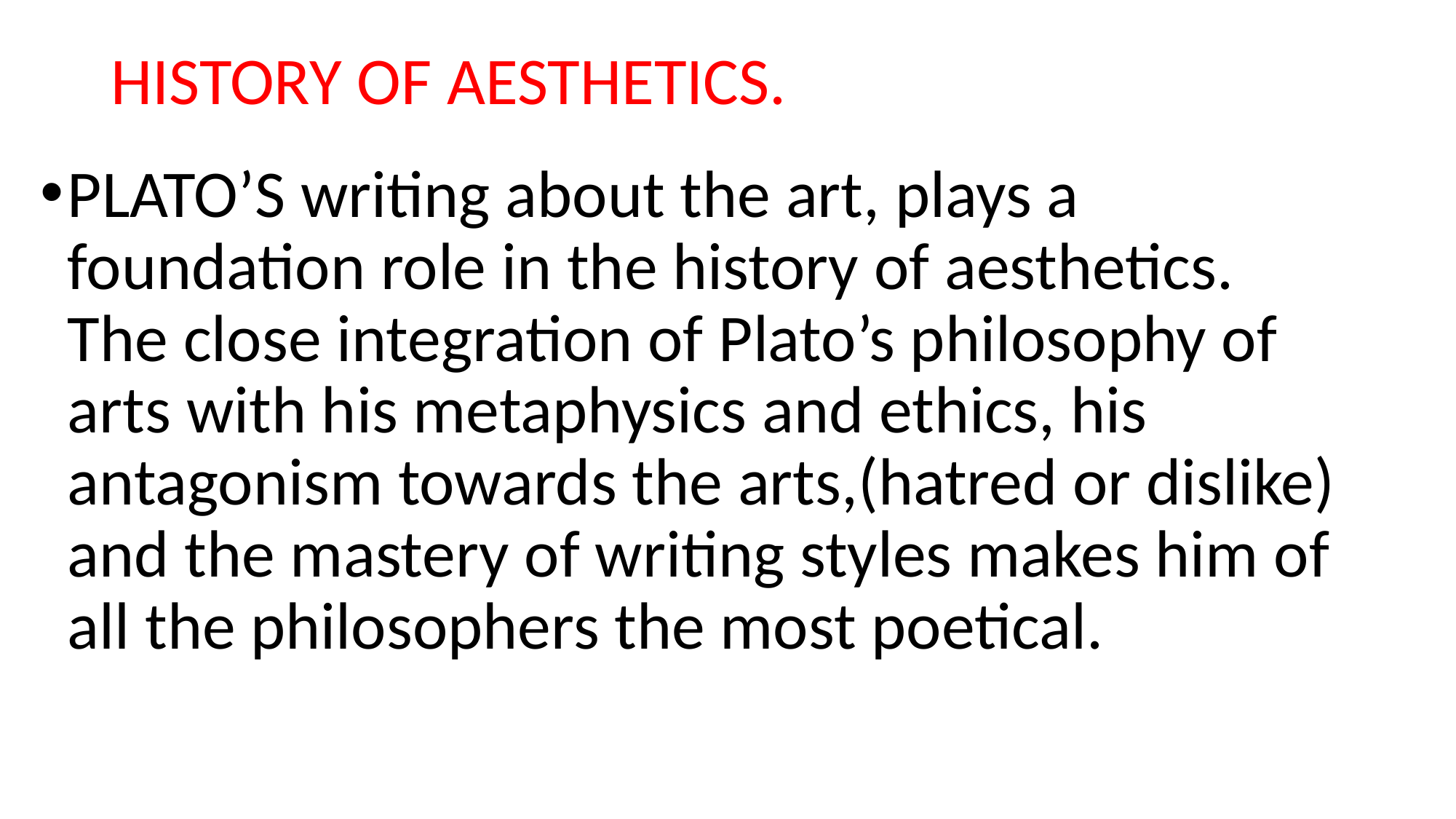

# HISTORY OF AESTHETICS.
PLATO’S writing about the art, plays a foundation role in the history of aesthetics. The close integration of Plato’s philosophy of arts with his metaphysics and ethics, his antagonism towards the arts,(hatred or dislike) and the mastery of writing styles makes him of all the philosophers the most poetical.